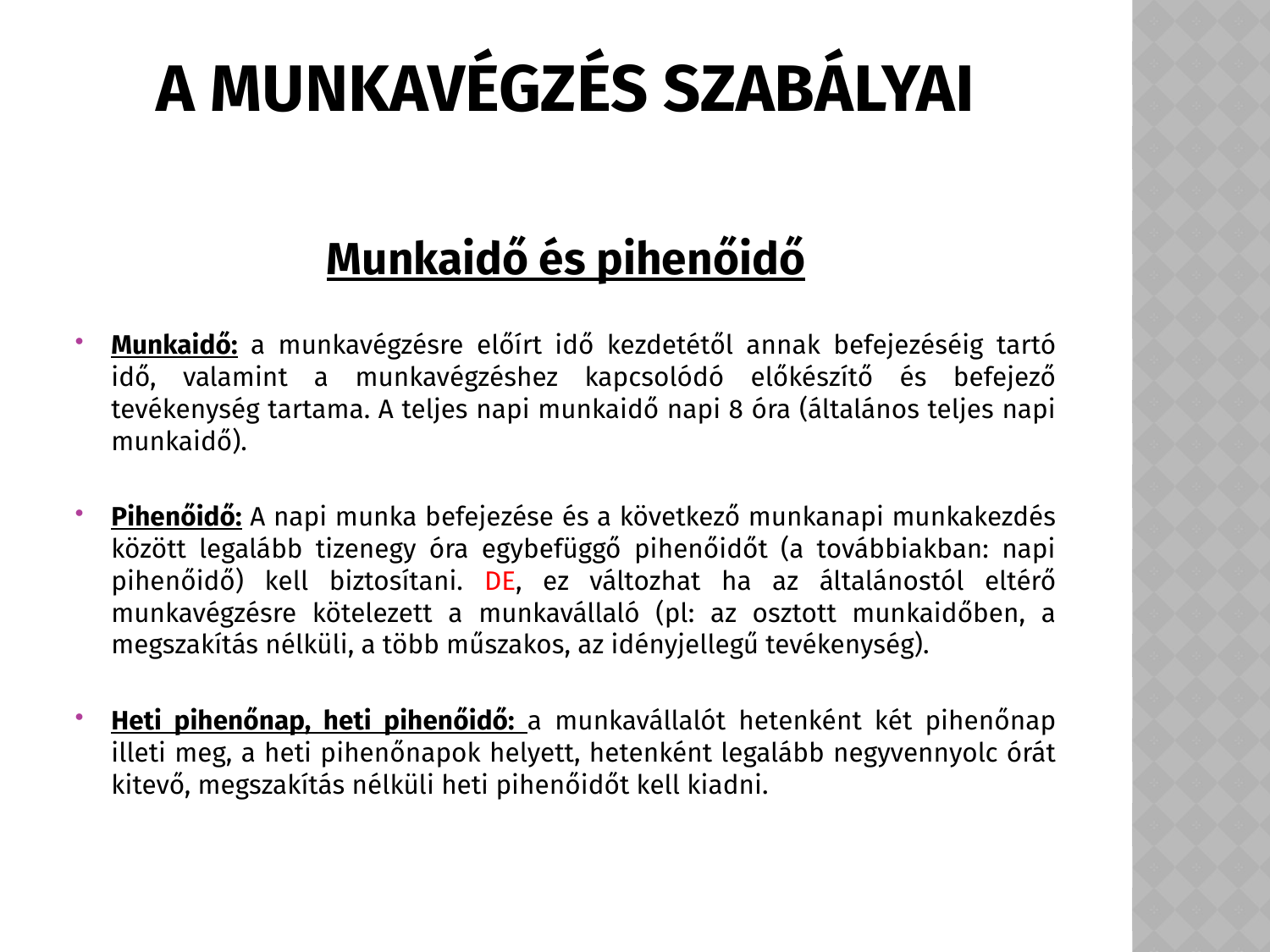

# A munkavégzés szabályai
Munkaidő és pihenőidő

Munkaidő: a munkavégzésre előírt idő kezdetétől annak befejezéséig tartó idő, valamint a munkavégzéshez kapcsolódó előkészítő és befejező tevékenység tartama. A teljes napi munkaidő napi 8 óra (általános teljes napi munkaidő).

Pihenőidő: A napi munka befejezése és a következő munkanapi munkakezdés között legalább tizenegy óra egybefüggő pihenőidőt (a továbbiakban: napi pihenőidő) kell biztosítani. DE, ez változhat ha az általánostól eltérő munkavégzésre kötelezett a munkavállaló (pl: az osztott munkaidőben, a megszakítás nélküli, a több műszakos, az idényjellegű tevékenység).

Heti pihenőnap, heti pihenőidő: a munkavállalót hetenként két pihenőnap illeti meg, a heti pihenőnapok helyett, hetenként legalább negyvennyolc órát kitevő, megszakítás nélküli heti pihenőidőt kell kiadni.